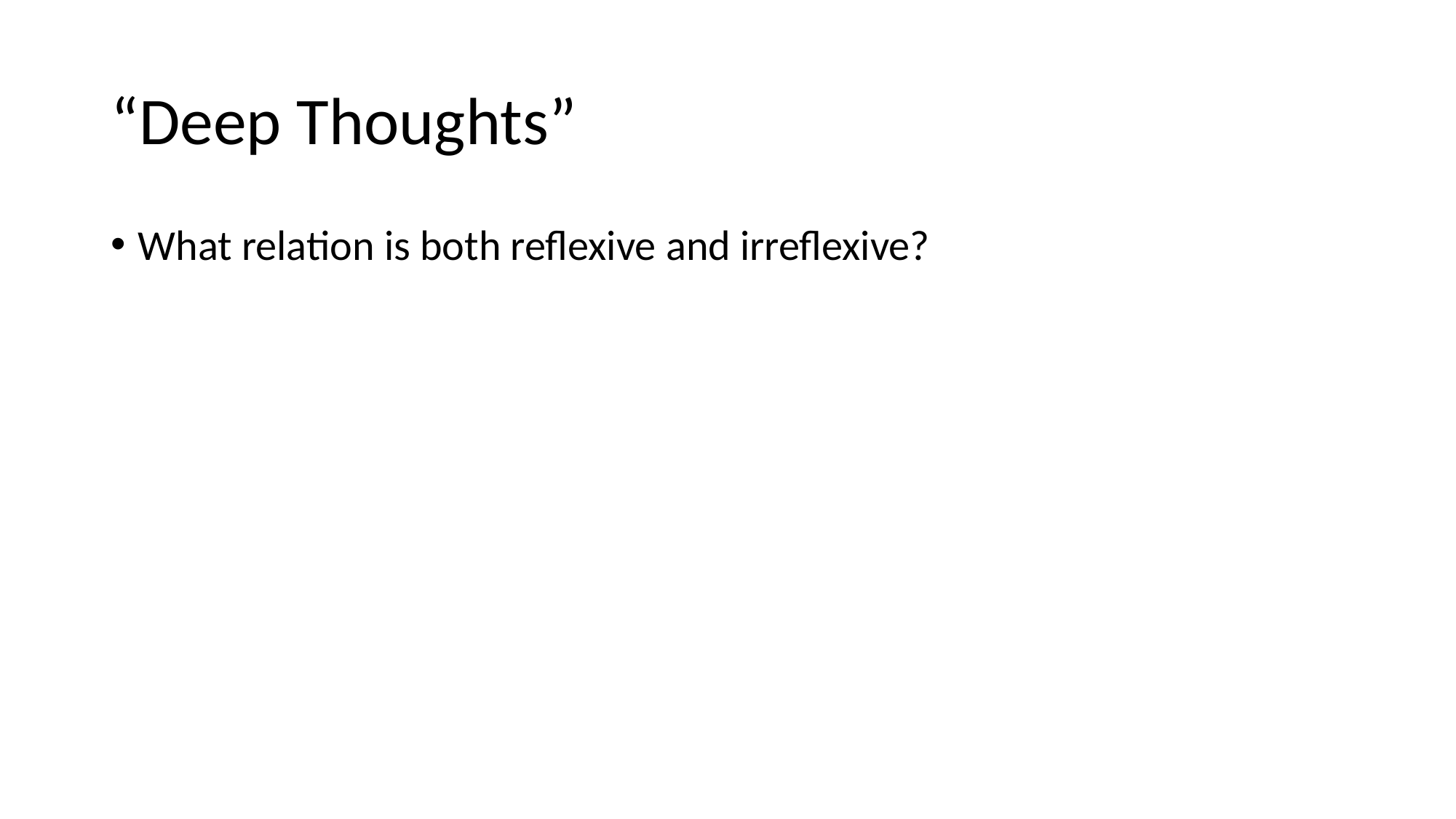

# “Deep Thoughts”
What relation is both reflexive and irreflexive?